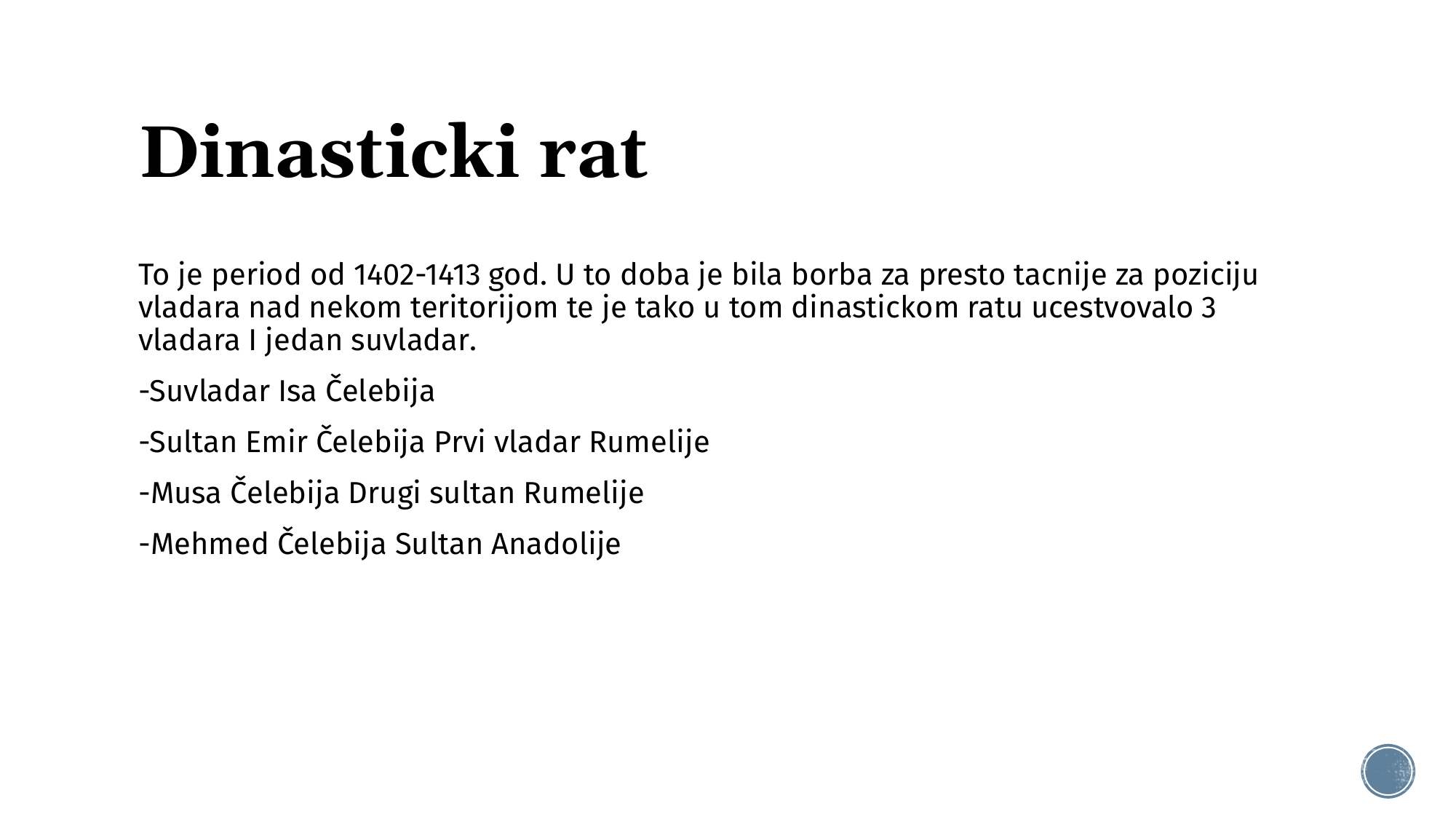

# Dinasticki rat
To je period od 1402-1413 god. U to doba je bila borba za presto tacnije za poziciju vladara nad nekom teritorijom te je tako u tom dinastickom ratu ucestvovalo 3 vladara I jedan suvladar.
-Suvladar Isa Čelebija
-Sultan Emir Čelebija Prvi vladar Rumelije
-Musa Čelebija Drugi sultan Rumelije
-Mehmed Čelebija Sultan Anadolije